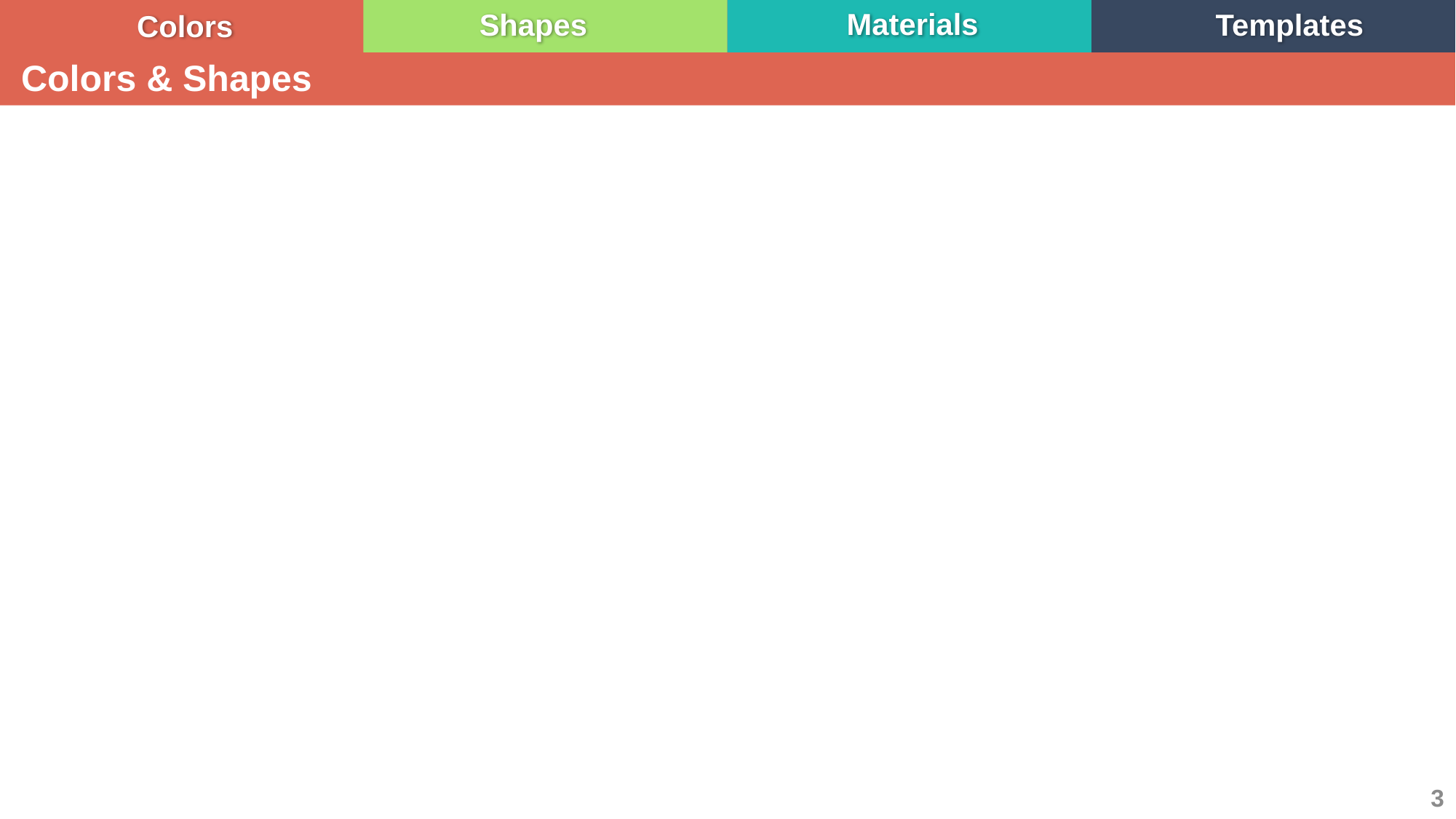

Shapes

Templates
Materials
Colors
Colors & Shapes
3